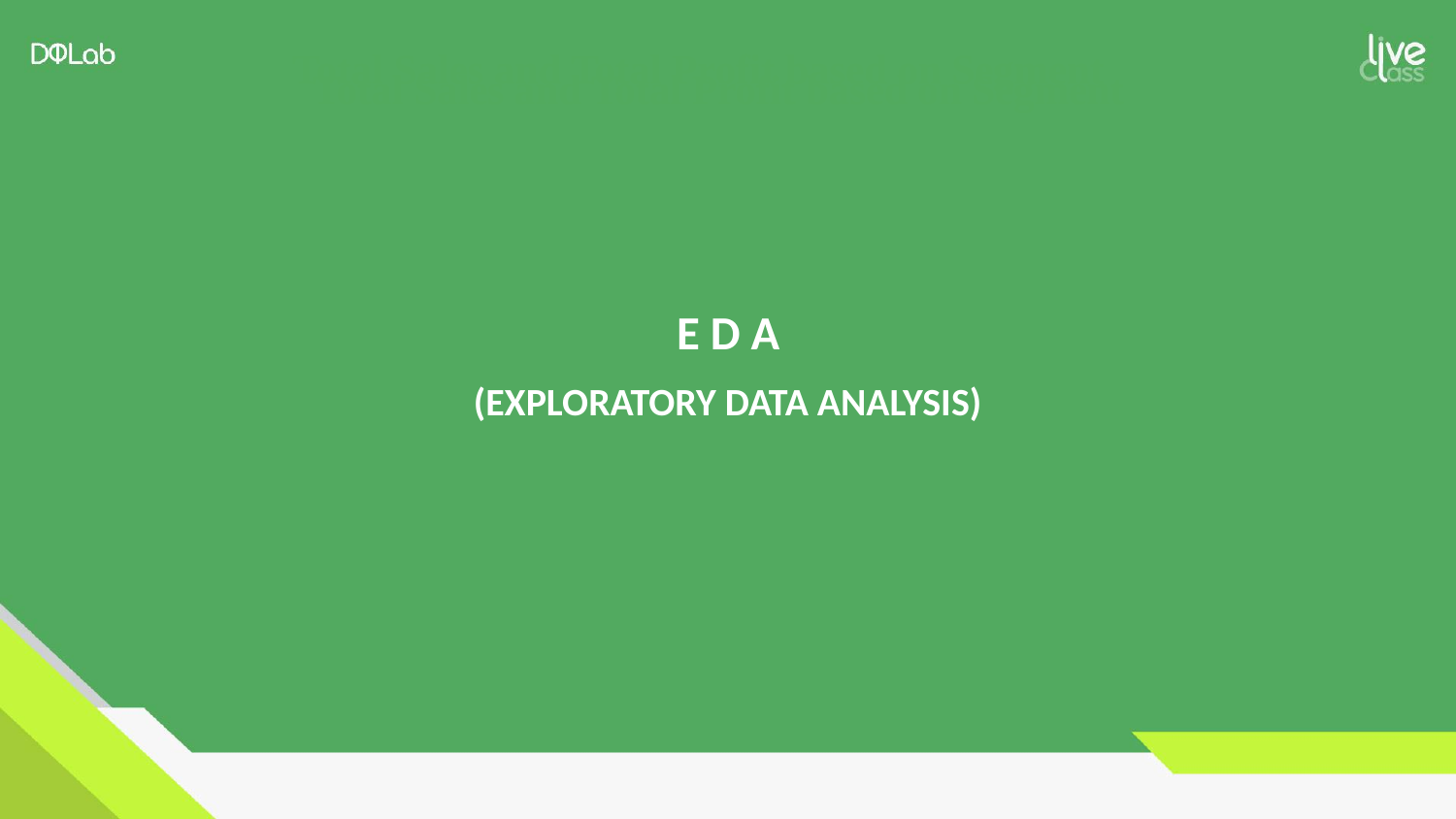

Total Sales and Total Profit based on Segment
Total Sales and Total Profit based on Segment
# E D A (EXPLORATORY DATA ANALYSIS)